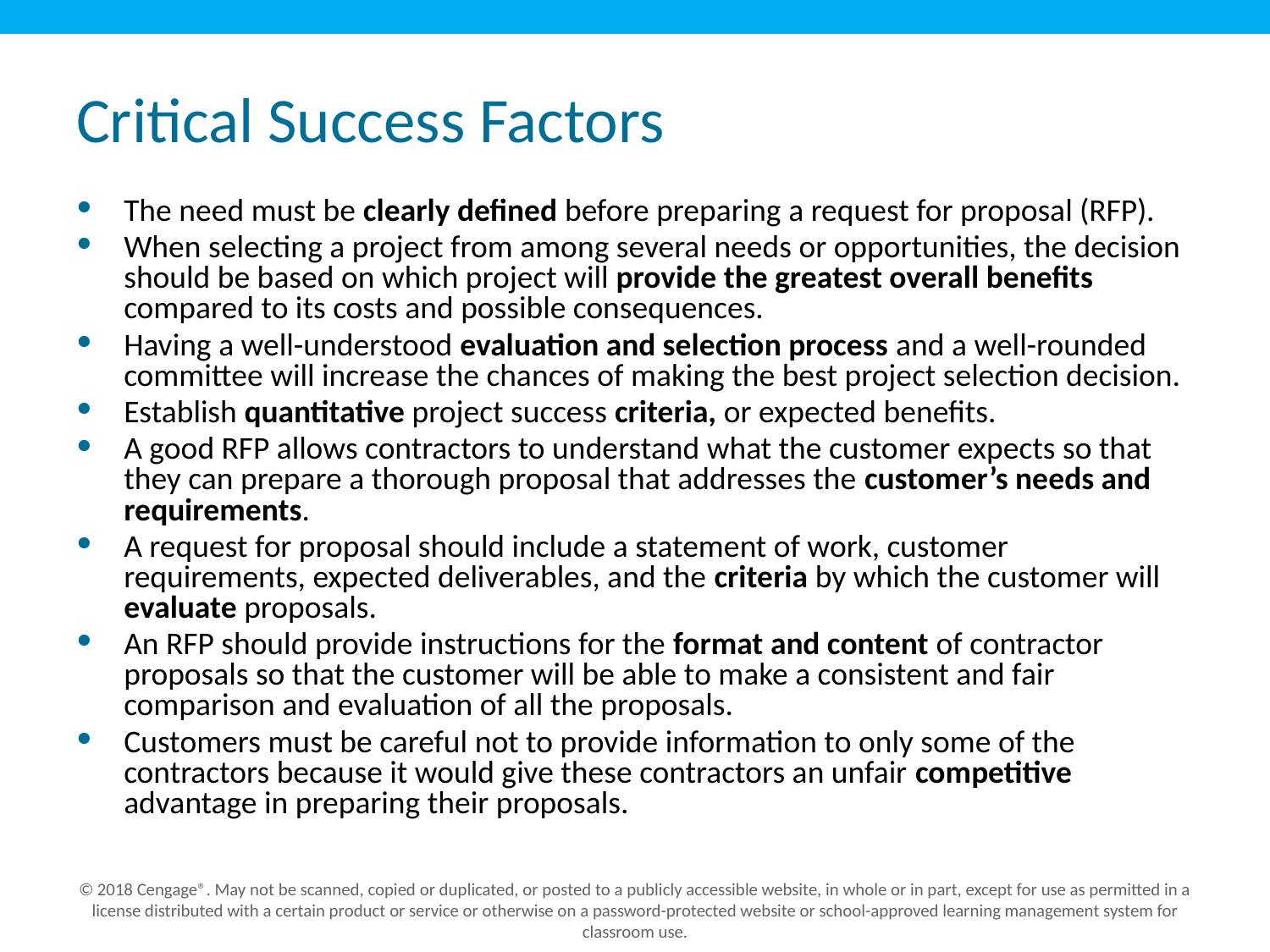

# Critical Success Factors
The need must be clearly defined before preparing a request for proposal (RFP).
When selecting a project from among several needs or opportunities, the decision should be based on which project will provide the greatest overall benefits compared to its costs and possible consequences.
Having a well-understood evaluation and selection process and a well-rounded committee will increase the chances of making the best project selection decision.
Establish quantitative project success criteria, or expected benefits.
A good RFP allows contractors to understand what the customer expects so that they can prepare a thorough proposal that addresses the customer’s needs and requirements.
A request for proposal should include a statement of work, customer requirements, expected deliverables, and the criteria by which the customer will evaluate proposals.
An RFP should provide instructions for the format and content of contractor proposals so that the customer will be able to make a consistent and fair comparison and evaluation of all the proposals.
Customers must be careful not to provide information to only some of the contractors because it would give these contractors an unfair competitive advantage in preparing their proposals.